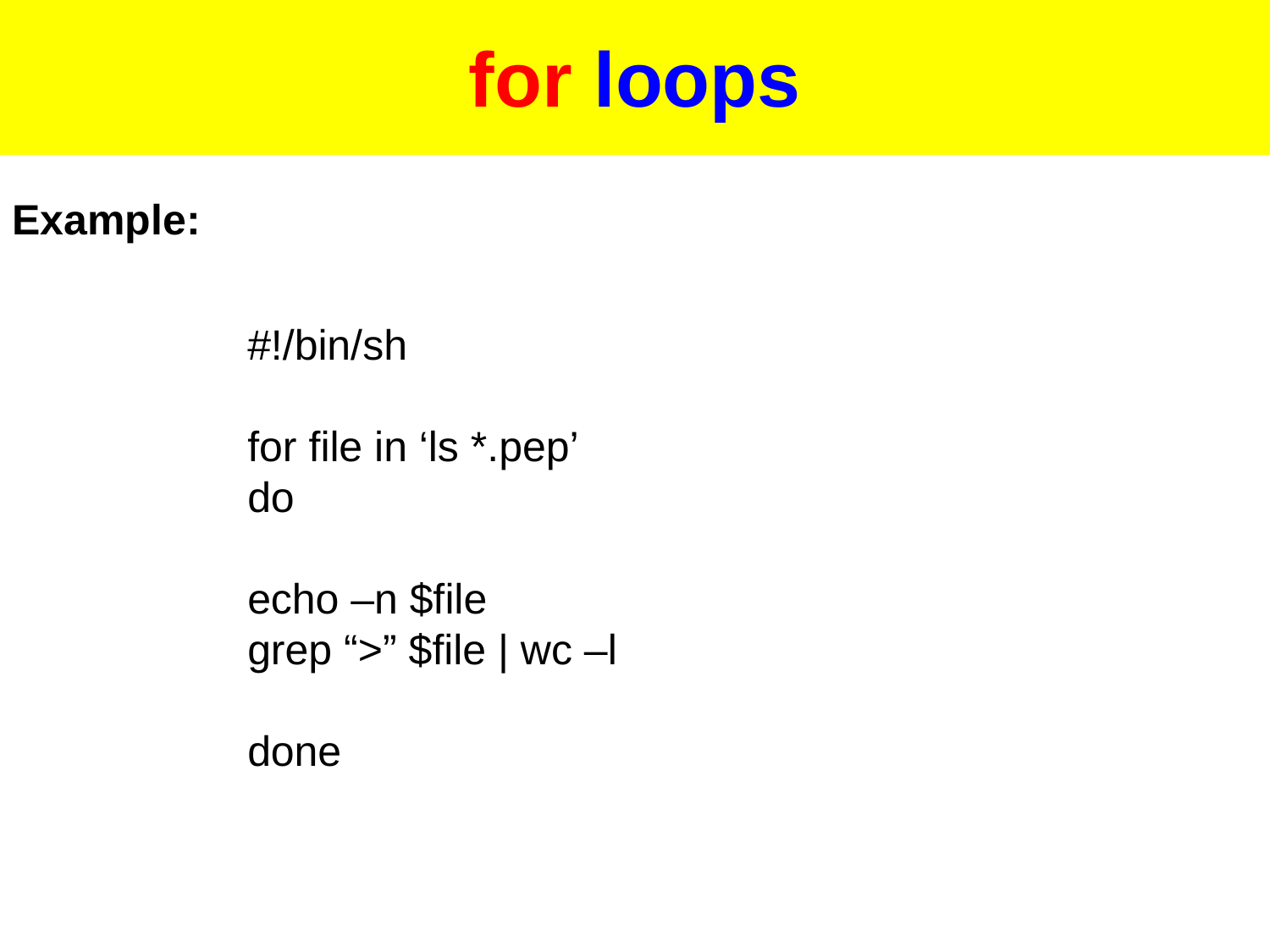

# for loops
Example:
#!/bin/sh

for file in ‘ls *.pep’
do

echo –n $file
grep “>” $file | wc –l

done